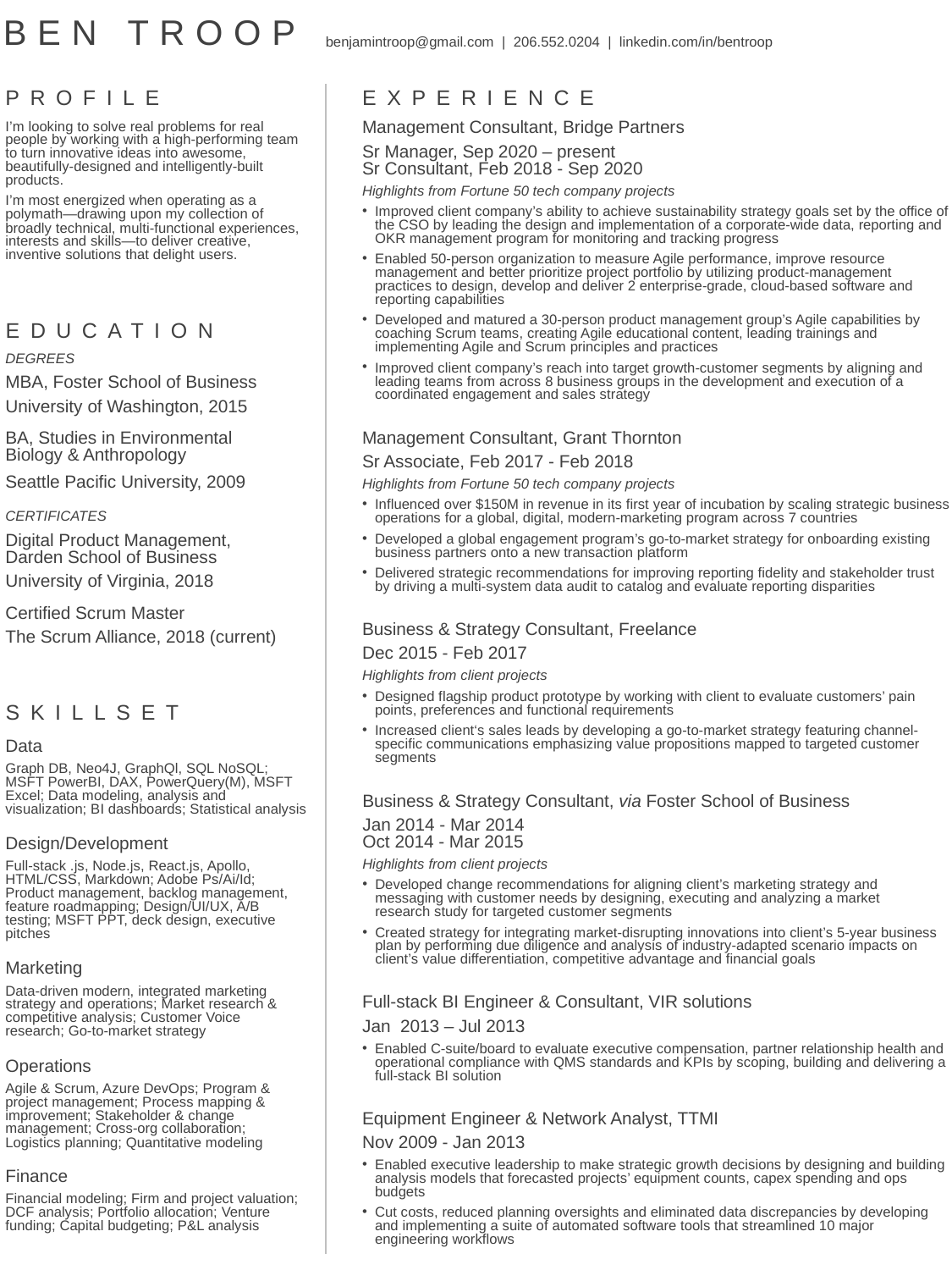

BEN TROOP
benjamintroop@gmail.com  |  206.552.0204  |  linkedin.com/in/bentroop
PROFILE
EXPERIENCE
Management Consultant, Bridge Partners
Sr Manager, Sep 2020 – present
Sr Consultant, Feb 2018 - Sep 2020
Highlights from Fortune 50 tech company projects
Improved client company’s ability to achieve sustainability strategy goals set by the office of the CSO by leading the design and implementation of a corporate-wide data, reporting and OKR management program for monitoring and tracking progress
Enabled 50-person organization to measure Agile performance, improve resource management and better prioritize project portfolio by utilizing product-management practices to design, develop and deliver 2 enterprise-grade, cloud-based software and reporting capabilities
Developed and matured a 30-person product management group’s Agile capabilities by coaching Scrum teams, creating Agile educational content, leading trainings and implementing Agile and Scrum principles and practices
Improved client company’s reach into target growth-customer segments by aligning and leading teams from across 8 business groups in the development and execution of a coordinated engagement and sales strategy

I’m looking to solve real problems for real people by working with a high-performing team to turn innovative ideas into awesome, beautifully-designed and intelligently-built products.
I’m most energized when operating as a polymath—drawing upon my collection of broadly technical, multi-functional experiences, interests and skills—to deliver creative, inventive solutions that delight users.
EDUCATION
DEGREES
MBA, Foster School of Business
University of Washington, 2015
Management Consultant, Grant Thornton
Sr Associate, Feb 2017 - Feb 2018
Highlights from Fortune 50 tech company projects
Influenced over $150M in revenue in its first year of incubation by scaling strategic business operations for a global, digital, modern-marketing program across 7 countries
Developed a global engagement program’s go-to-market strategy for onboarding existing business partners onto a new transaction platform
Delivered strategic recommendations for improving reporting fidelity and stakeholder trust by driving a multi-system data audit to catalog and evaluate reporting disparities
BA, Studies in Environmental
Biology & Anthropology
Seattle Pacific University, 2009
CERTIFICATES
Digital Product Management,
Darden School of Business
University of Virginia, 2018
Certified Scrum Master
The Scrum Alliance, 2018 (current)
Business & Strategy Consultant, Freelance
Dec 2015 - Feb 2017
Highlights from client projects
Designed flagship product prototype by working with client to evaluate customers’ pain points, preferences and functional requirements
Increased client‘s sales leads by developing a go-to-market strategy featuring channel-specific communications emphasizing value propositions mapped to targeted customer segments
SKILLSET
Data
Graph DB, Neo4J, GraphQl, SQL NoSQL; MSFT PowerBI, DAX, PowerQuery(M), MSFT Excel; Data modeling, analysis and visualization; BI dashboards; Statistical analysis
Business & Strategy Consultant, via Foster School of Business
Jan 2014 - Mar 2014
Oct 2014 - Mar 2015
Highlights from client projects
Developed change recommendations for aligning client’s marketing strategy and messaging with customer needs by designing, executing and analyzing a market research study for targeted customer segments
Created strategy for integrating market-disrupting innovations into client’s 5-year business plan by performing due diligence and analysis of industry-adapted scenario impacts on client’s value differentiation, competitive advantage and financial goals
Design/Development
Full-stack .js, Node.js, React.js, Apollo, HTML/CSS, Markdown; Adobe Ps/Ai/Id; Product management, backlog management, feature roadmapping; Design/UI/UX, A/B testing; MSFT PPT, deck design, executive pitches
Marketing
Data-driven modern, integrated marketing strategy and operations; Market research & competitive analysis; Customer Voice research; Go-to-market strategy
Full-stack BI Engineer & Consultant, VIR solutions
Jan  2013 – Jul 2013
Enabled C-suite/board to evaluate executive compensation, partner relationship health and operational compliance with QMS standards and KPIs by scoping, building and delivering a full-stack BI solution
Operations
Agile & Scrum, Azure DevOps; Program & project management; Process mapping & improvement; Stakeholder & change management; Cross-org collaboration; Logistics planning; Quantitative modeling
Equipment Engineer & Network Analyst, TTMI
Nov 2009 - Jan 2013
Enabled executive leadership to make strategic growth decisions by designing and building analysis models that forecasted projects’ equipment counts, capex spending and ops budgets
Cut costs, reduced planning oversights and eliminated data discrepancies by developing and implementing a suite of automated software tools that streamlined 10 major engineering workflows
Finance
Financial modeling; Firm and project valuation; DCF analysis; Portfolio allocation; Venture funding; Capital budgeting; P&L analysis